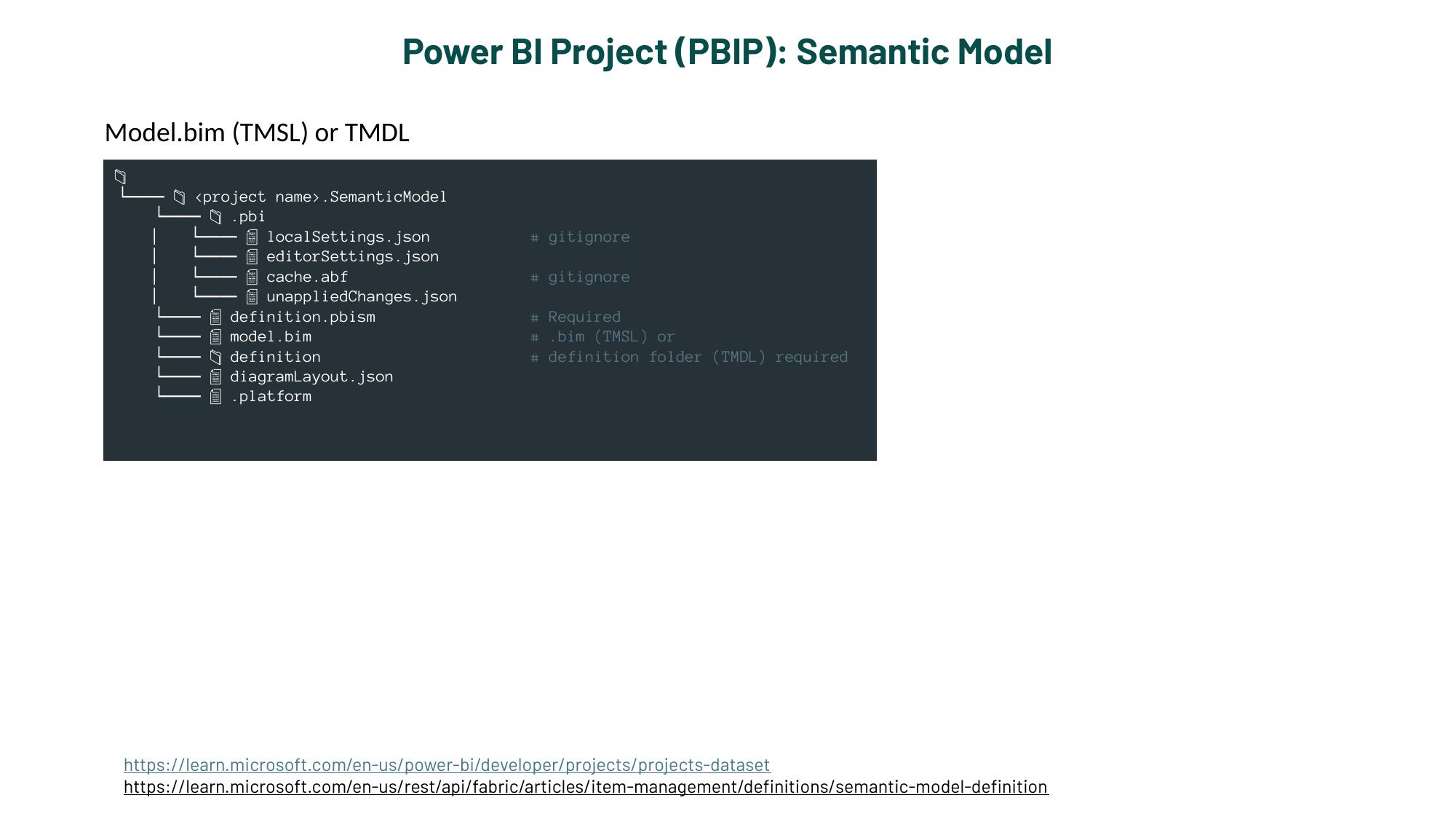

Power BI Project (PBIP): Semantic Model
Model.bim (TMSL) or TMDL
📁
┕━━ 📁 <project name>.SemanticModel
    ┕━━ 📁 .pbi
    │   ┕━━ 📄 localSettings.json           # gitignore
    │   ┕━━ 📄 editorSettings.json
    │   ┕━━ 📄 cache.abf                    # gitignore
    │   ┕━━ 📄 unappliedChanges.json
    ┕━━ 📄 definition.pbism                 # Required
    ┕━━ 📄 model.bim                        # .bim (TMSL) or
    ┕━━ 📁 definition                       # definition folder (TMDL) required
    ┕━━ 📄 diagramLayout.json
    ┕━━ 📄 .platform
https://learn.microsoft.com/en-us/power-bi/developer/projects/projects-dataset
https://learn.microsoft.com/en-us/rest/api/fabric/articles/item-management/definitions/semantic-model-definition